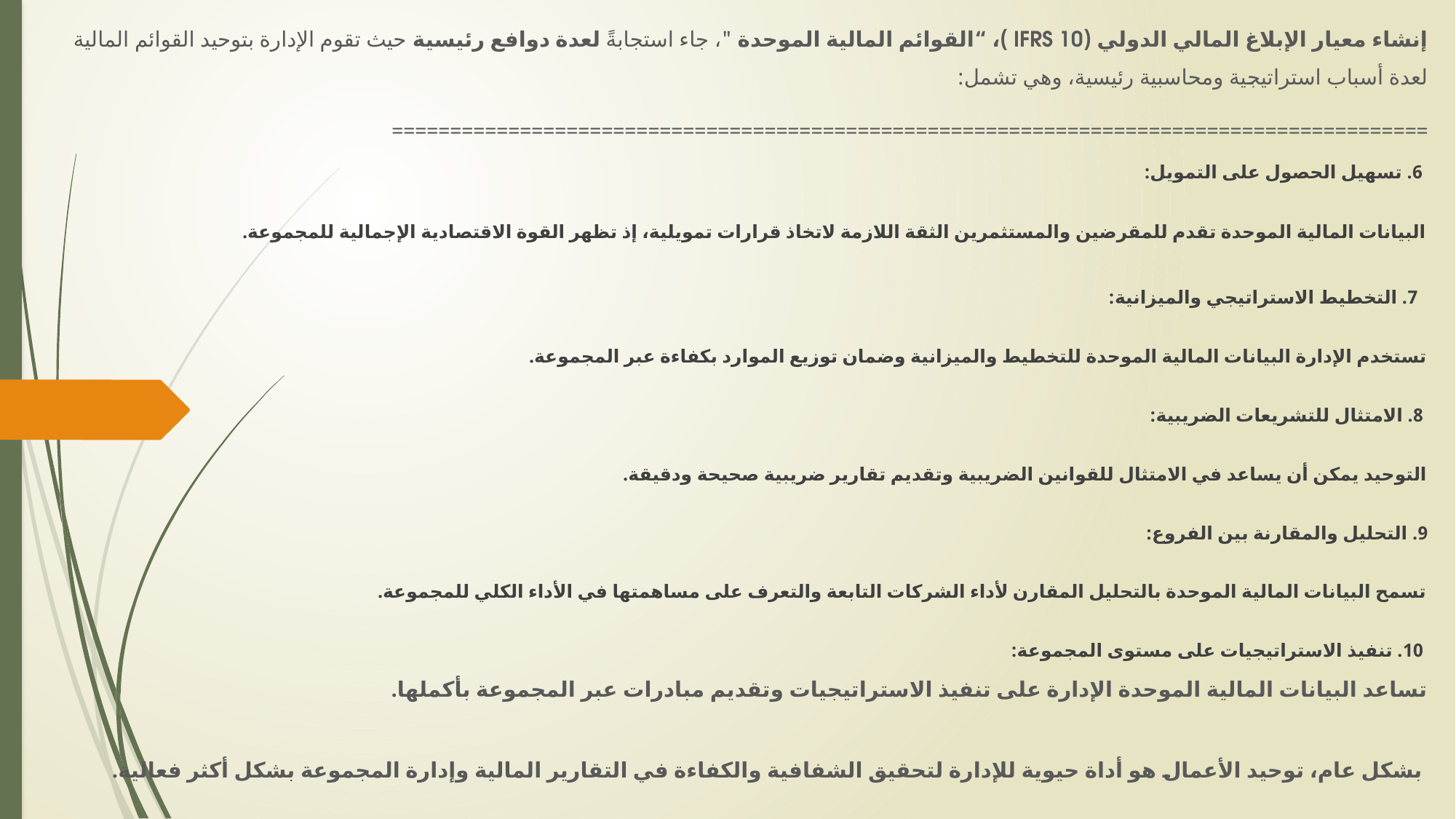

إنشاء معيار الإبلاغ المالي الدولي (IFRS 10 )، “القوائم المالية الموحدة "، جاء استجابةً لعدة دوافع رئيسية حيث تقوم الإدارة بتوحيد القوائم المالية لعدة أسباب استراتيجية ومحاسبية رئيسية، وهي تشمل:
=========================================================================================
 6. تسهيل الحصول على التمويل:
البيانات المالية الموحدة تقدم للمقرضين والمستثمرين الثقة اللازمة لاتخاذ قرارات تمويلية، إذ تظهر القوة الاقتصادية الإجمالية للمجموعة.
  7. التخطيط الاستراتيجي والميزانية:
تستخدم الإدارة البيانات المالية الموحدة للتخطيط والميزانية وضمان توزيع الموارد بكفاءة عبر المجموعة.
 8. الامتثال للتشريعات الضريبية:
التوحيد يمكن أن يساعد في الامتثال للقوانين الضريبية وتقديم تقارير ضريبية صحيحة ودقيقة.
9. التحليل والمقارنة بين الفروع:
تسمح البيانات المالية الموحدة بالتحليل المقارن لأداء الشركات التابعة والتعرف على مساهمتها في الأداء الكلي للمجموعة.
 10. تنفيذ الاستراتيجيات على مستوى المجموعة:
تساعد البيانات المالية الموحدة الإدارة على تنفيذ الاستراتيجيات وتقديم مبادرات عبر المجموعة بأكملها.

 بشكل عام، توحيد الأعمال هو أداة حيوية للإدارة لتحقيق الشفافية والكفاءة في التقارير المالية وإدارة المجموعة بشكل أكثر فعالية.